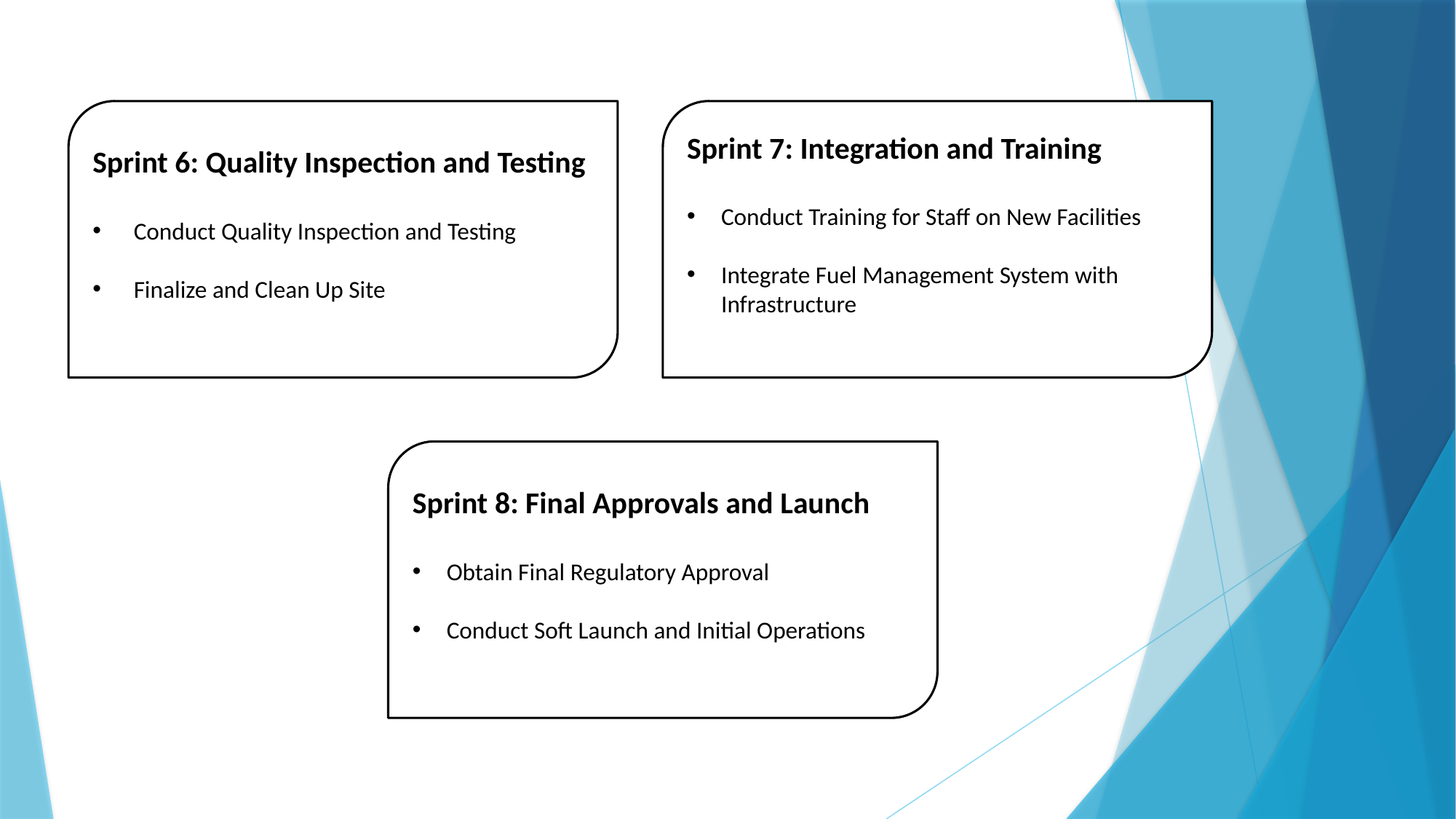

Sprint 6: Quality Inspection and Testing

Conduct Quality Inspection and Testing

Finalize and Clean Up Site

Sprint 7: Integration and Training

Conduct Training for Staff on New Facilities

Integrate Fuel Management System with Infrastructure

Sprint 8: Final Approvals and Launch

Obtain Final Regulatory Approval

Conduct Soft Launch and Initial Operations